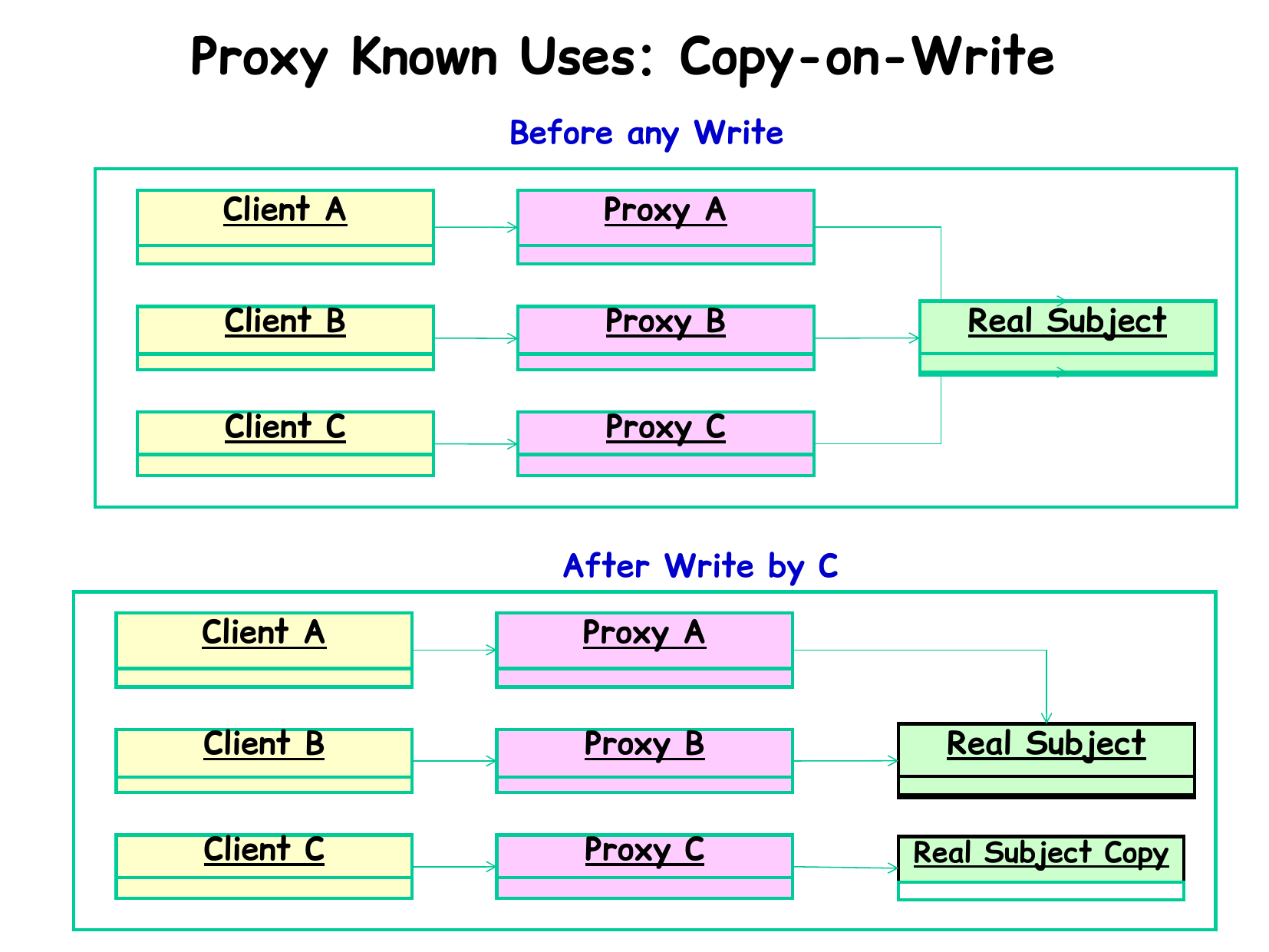

Proxy Known Uses: Copy-on-Write
Before any Write

Client A

Proxy A

Proxy B

Proxy C

Real Subject

Client B

Client C

After Write by C

Client A

Proxy A

Proxy B

Proxy C

Real Subject

Client B

Client C

Real Subject Copy